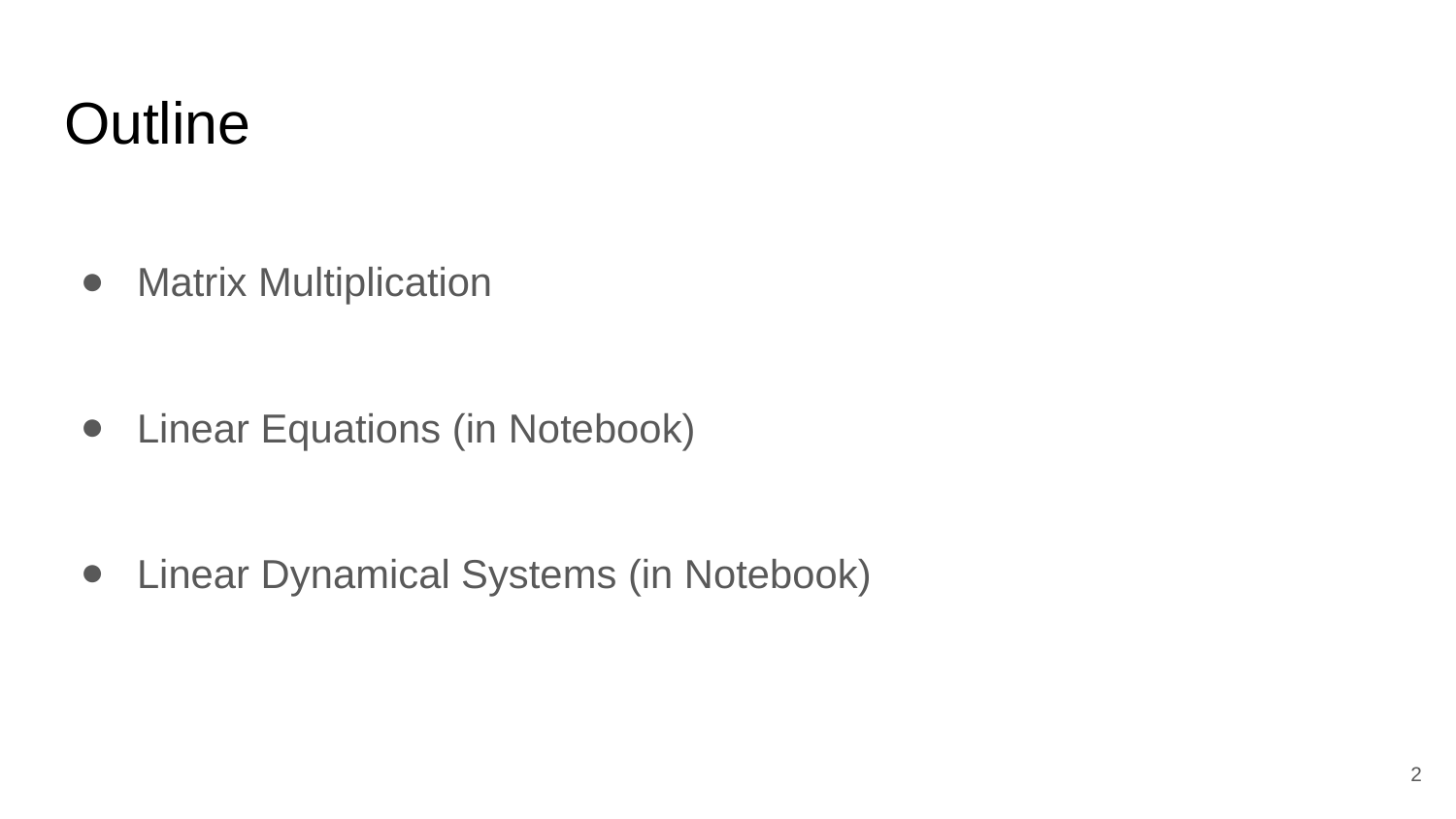

# Outline

Matrix Multiplication

Linear Equations (in Notebook)

Linear Dynamical Systems (in Notebook)

2